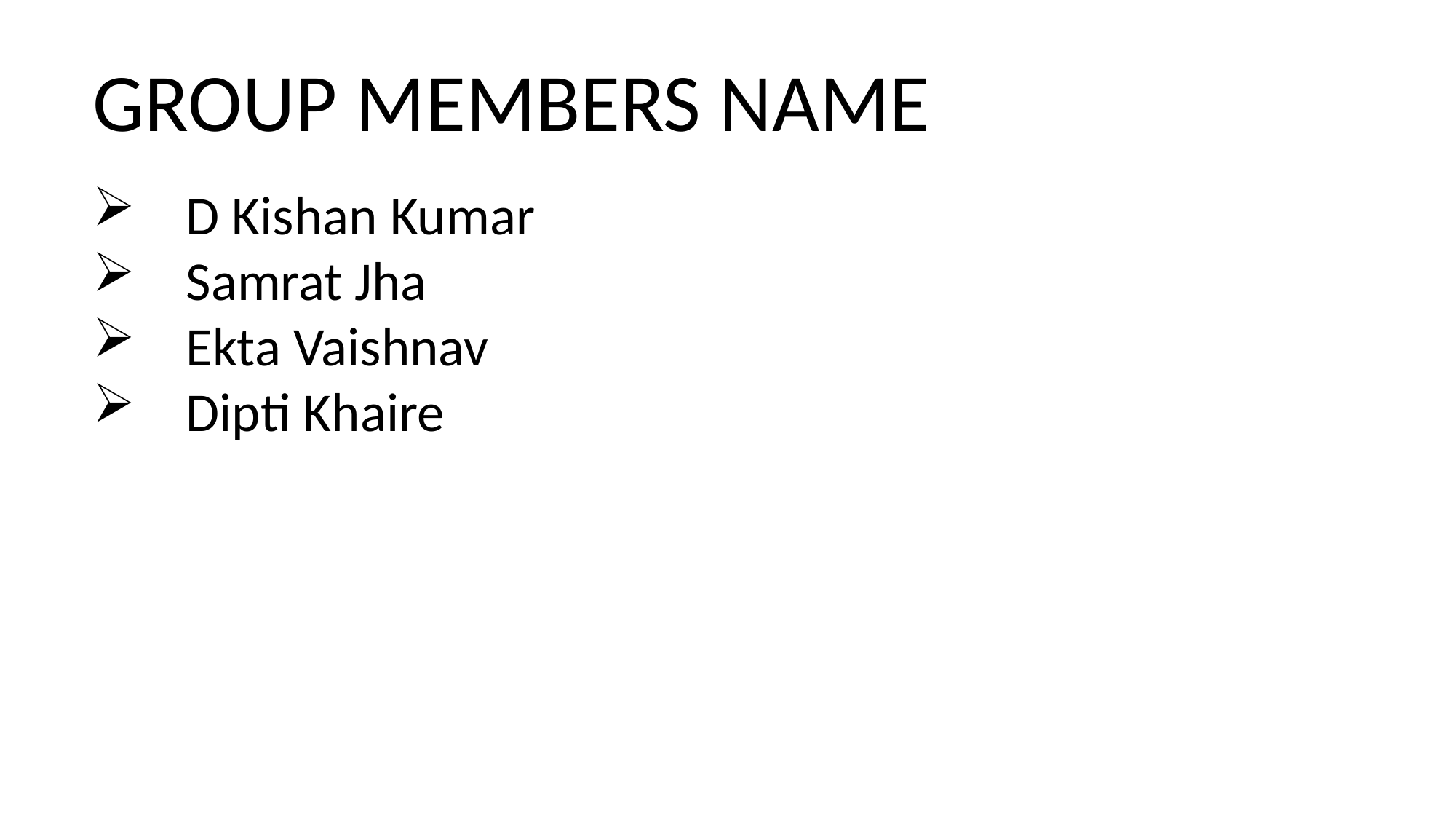

GROUP MEMBERS NAME

  D Kishan Kumar
  Samrat Jha
  Ekta Vaishnav
  Dipti Khaire